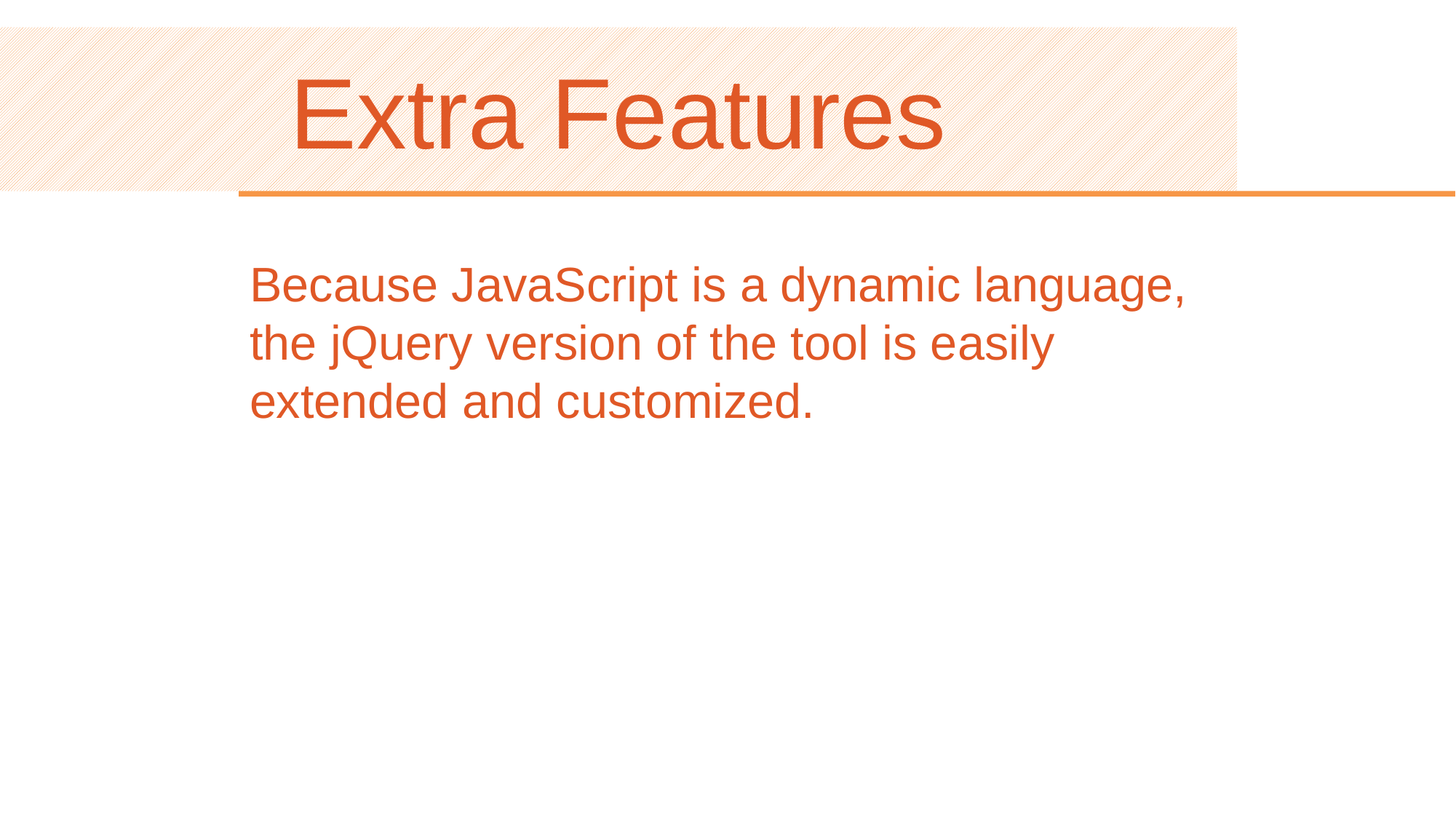

# Extra Features

Because JavaScript is a dynamic language, the jQuery version of the tool is easily extended and customized.